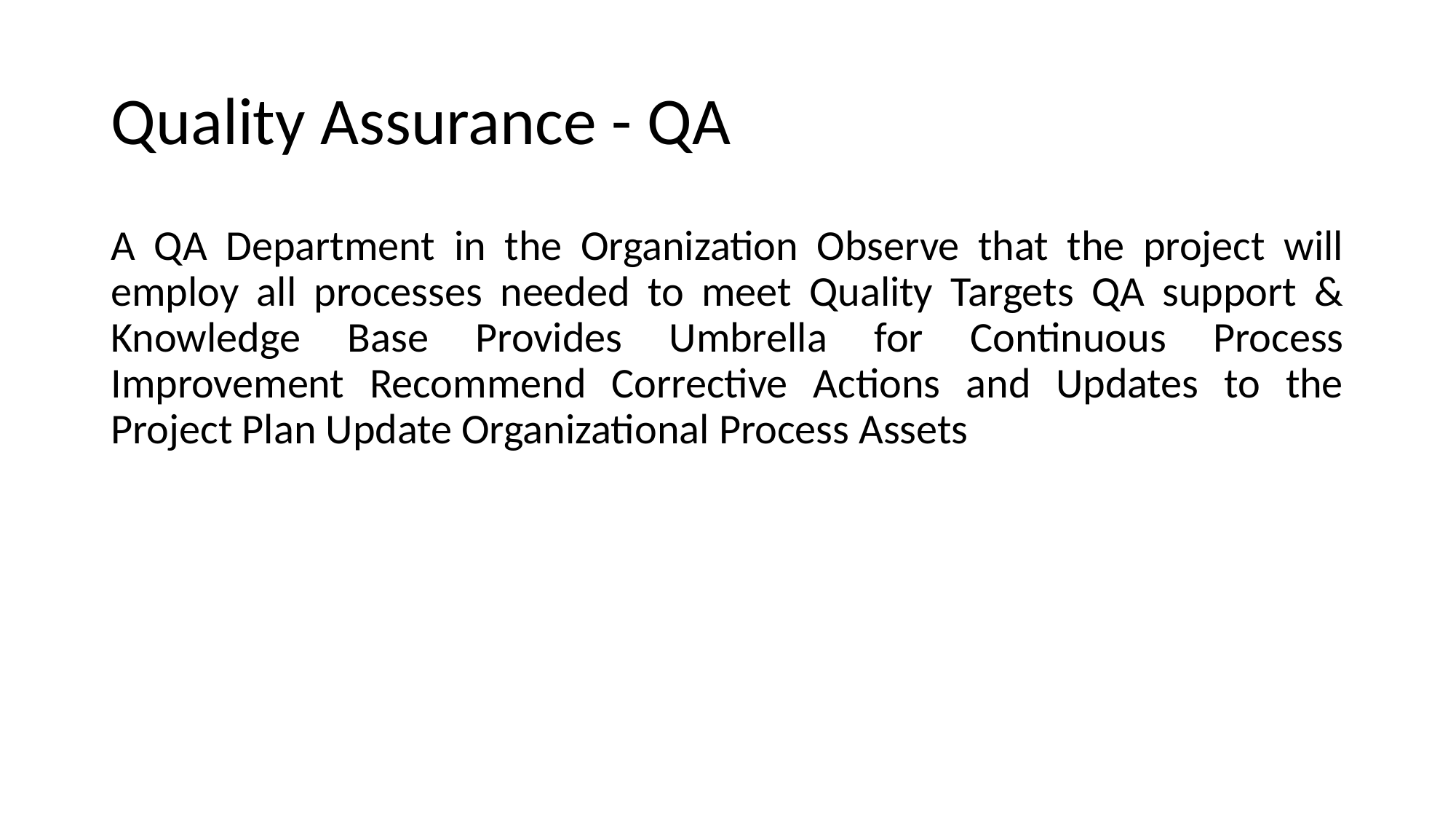

# Quality Assurance - QA
A QA Department in the Organization Observe that the project will employ all processes needed to meet Quality Targets QA support & Knowledge Base Provides Umbrella for Continuous Process Improvement Recommend Corrective Actions and Updates to the Project Plan Update Organizational Process Assets